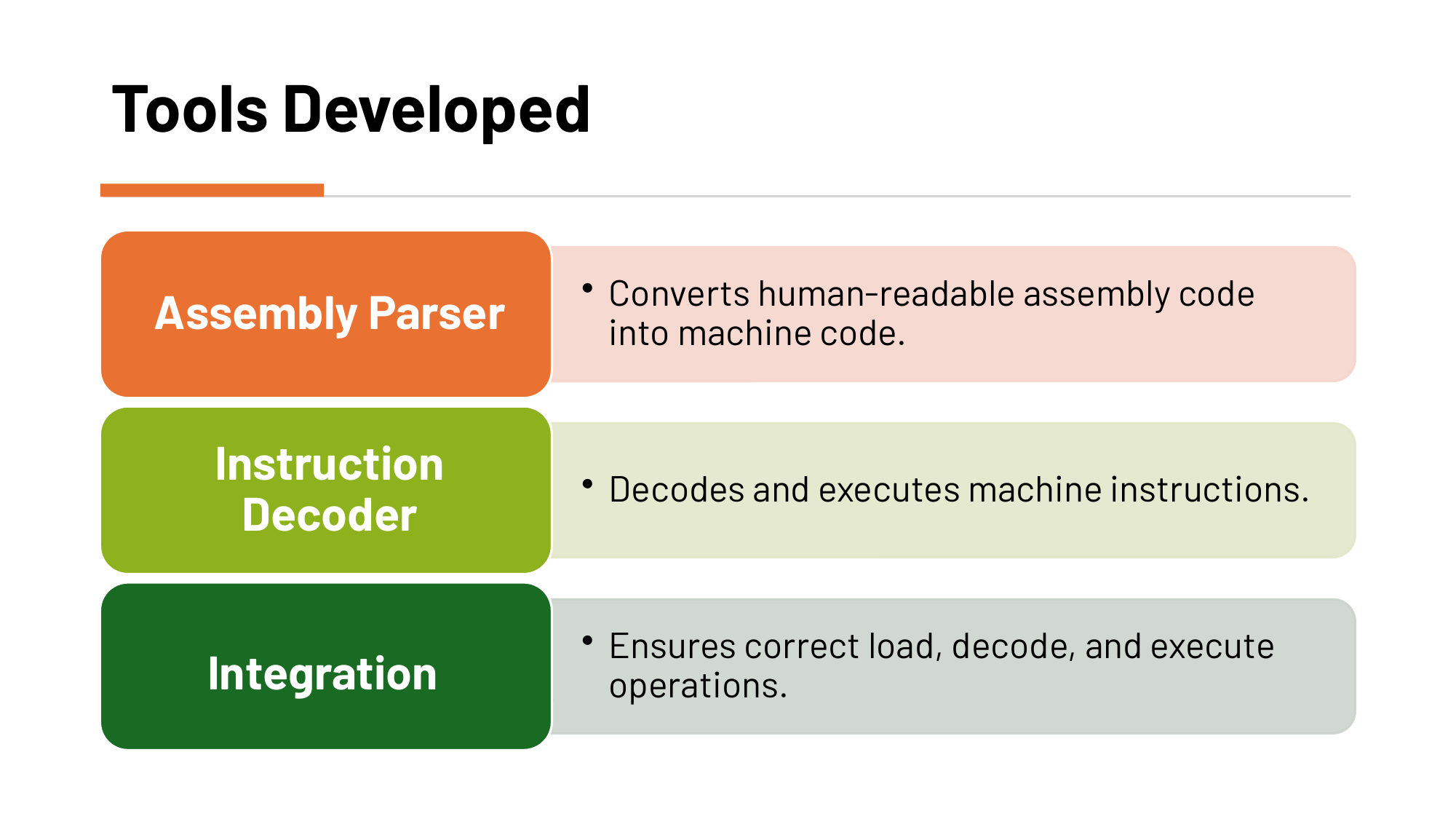

# Tools Developed

Converts human-readable assembly code into machine code.
Assembly Parser
Decodes and executes machine instructions.
Instruction Decoder
Ensures correct load, decode, and execute operations.
Integration